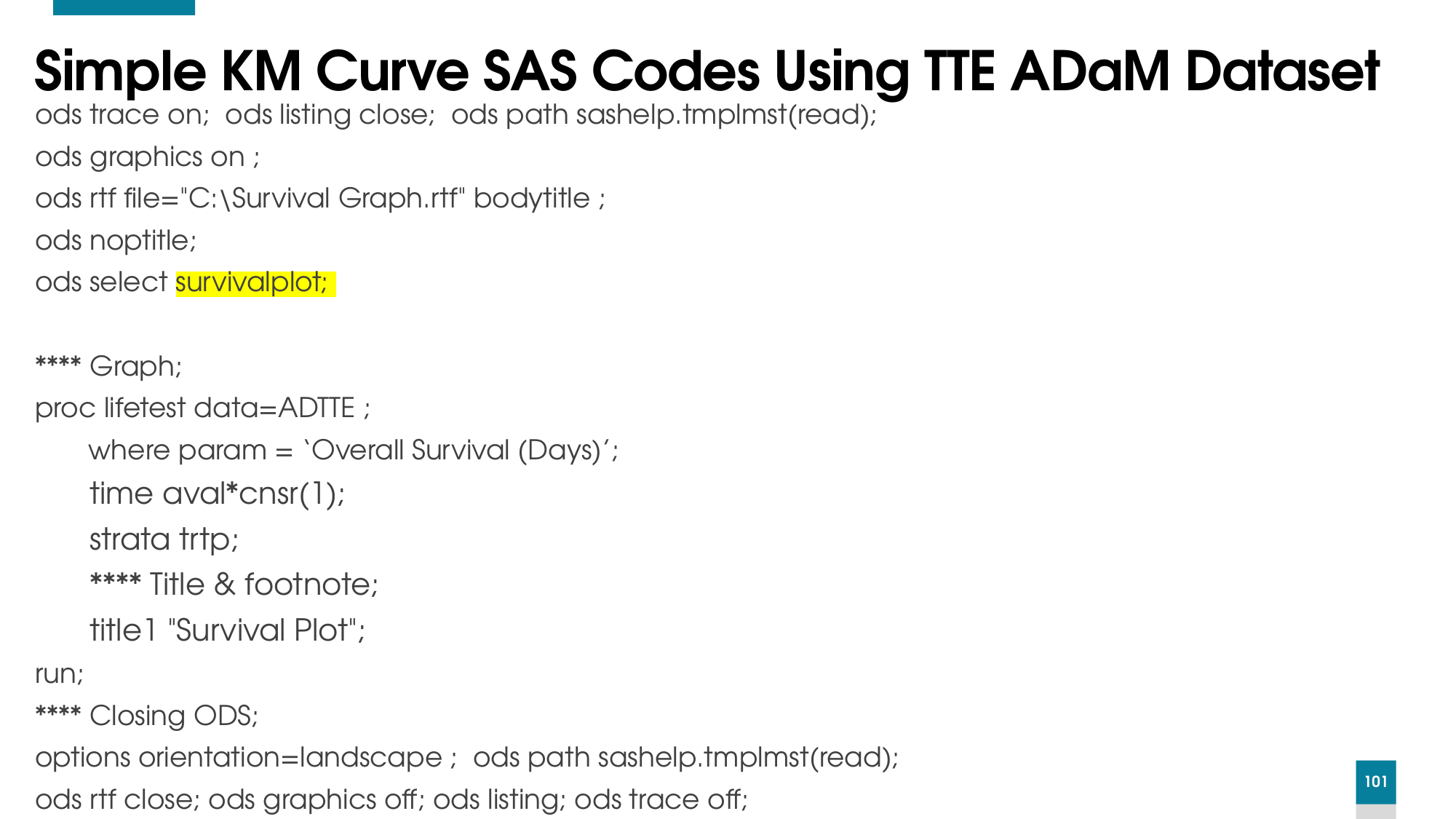

# Simple KM Curve SAS Codes Using TTE ADaM Dataset
ods trace on;  ods listing close;  ods path sashelp.tmplmst(read);
ods graphics on ;
ods rtf file="C:\Survival Graph.rtf" bodytitle ;
ods noptitle;
ods select survivalplot;

**** Graph;
proc lifetest data=ADTTE ;
       where param = ‘Overall Survival (Days)’;
time aval*cnsr(1);
strata trtp;
**** Title & footnote;
title1 "Survival Plot";
run;
**** Closing ODS;
options orientation=landscape ;  ods path sashelp.tmplmst(read);
ods rtf close; ods graphics off; ods listing; ods trace off;